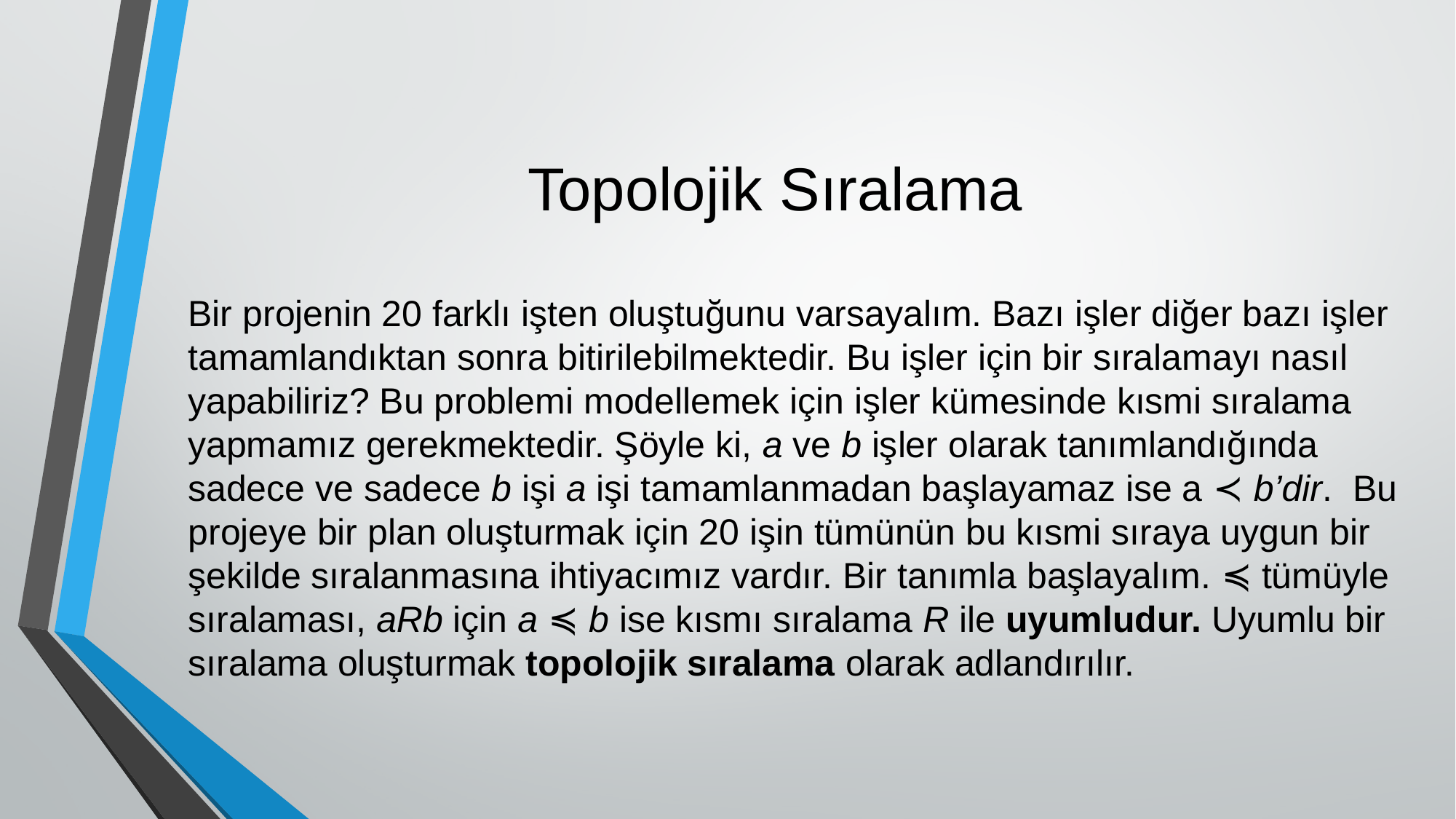

# Topolojik Sıralama
Bir projenin 20 farklı işten oluştuğunu varsayalım. Bazı işler diğer bazı işler tamamlandıktan sonra bitirilebilmektedir. Bu işler için bir sıralamayı nasıl yapabiliriz? Bu problemi modellemek için işler kümesinde kısmi sıralama yapmamız gerekmektedir. Şöyle ki, a ve b işler olarak tanımlandığında sadece ve sadece b işi a işi tamamlanmadan başlayamaz ise a ≺ b’dir. ­ Bu projeye bir plan oluşturmak için 20 işin tümünün bu kısmi sıraya uygun bir şekilde sıralanmasına ihtiyacımız vardır. Bir tanımla başlayalım. ≼ tümüyle sıralaması, aRb için a ≼ b ise kısmı sıralama R ile uyum­ludur. Uyumlu bir sıralama oluşturmak topolojik sıralama olarak adlandırılır.